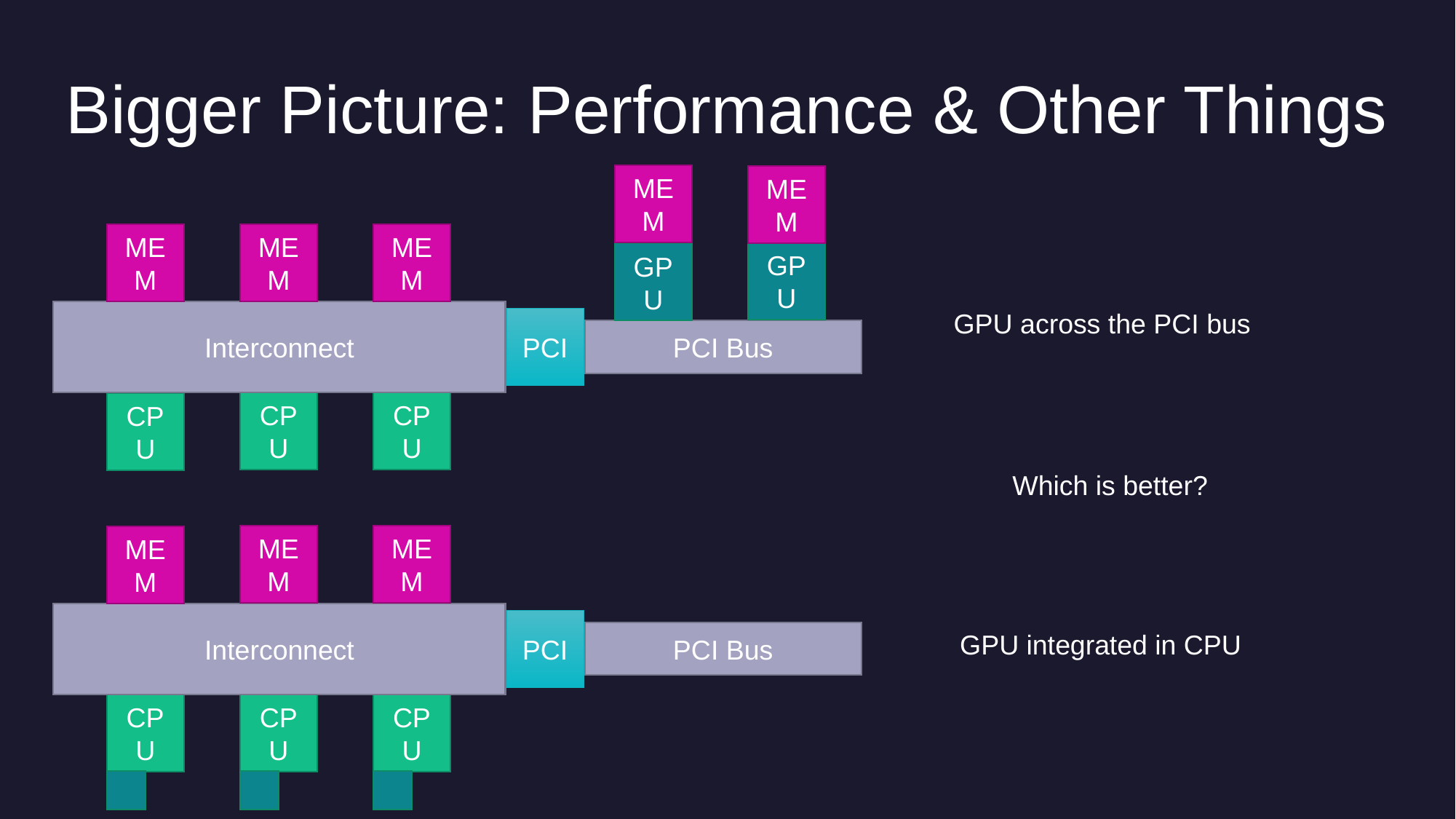

# Bigger Picture: Performance & Other Things
MEM
MEM
MEM
MEM
MEM
GPU
GPU
Interconnect
PCI
PCI Bus
CPU
CPU
CPU
GPU across the PCI bus
Which is better?
MEM
MEM
MEM
Interconnect
PCI
PCI Bus
CPU
CPU
CPU
GPU integrated in CPU